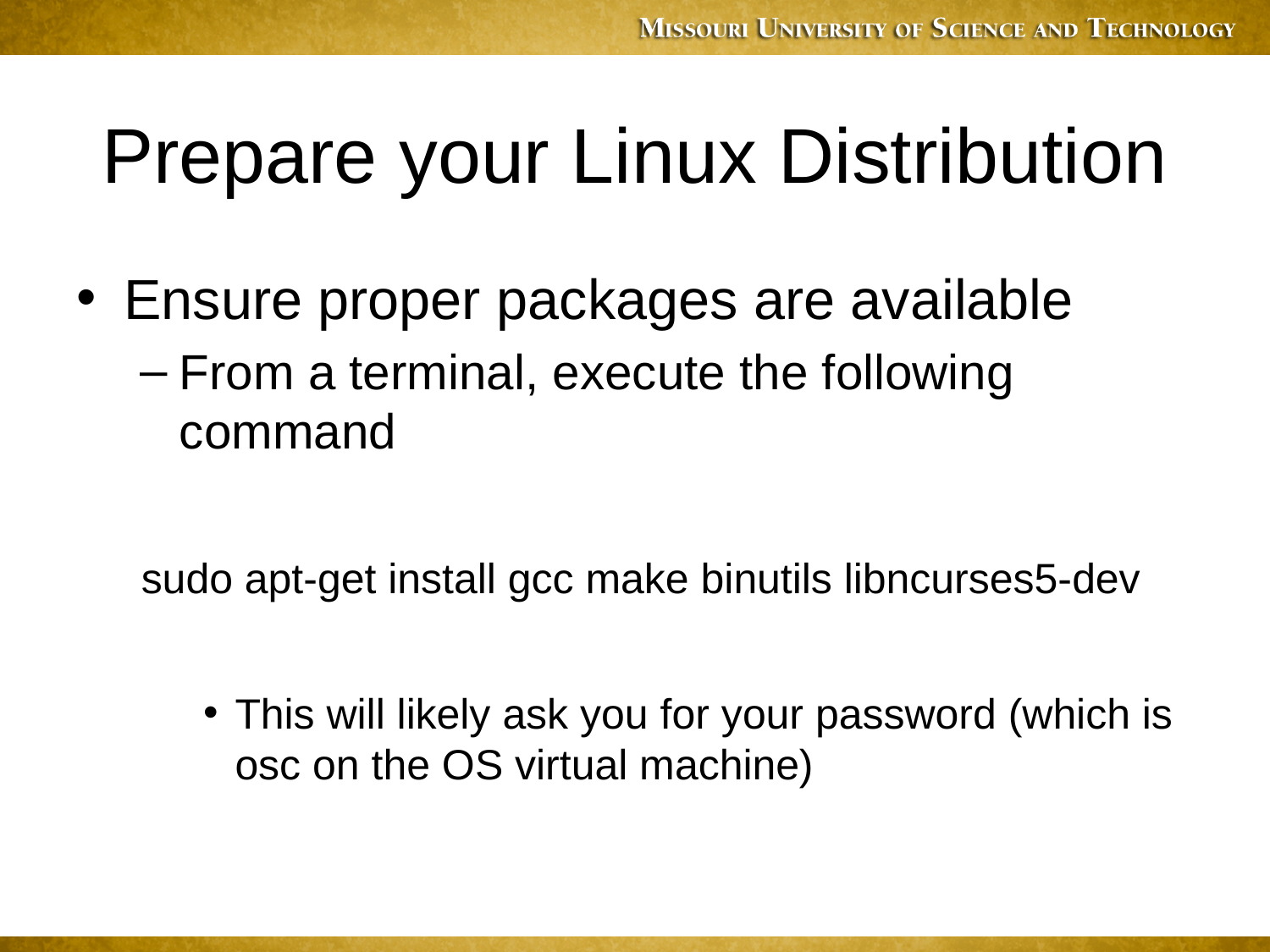

# Prepare your Linux Distribution
Ensure proper packages are available
From a terminal, execute the following command

sudo apt-get install gcc make binutils libncurses5-dev

This will likely ask you for your password (which is osc on the OS virtual machine)